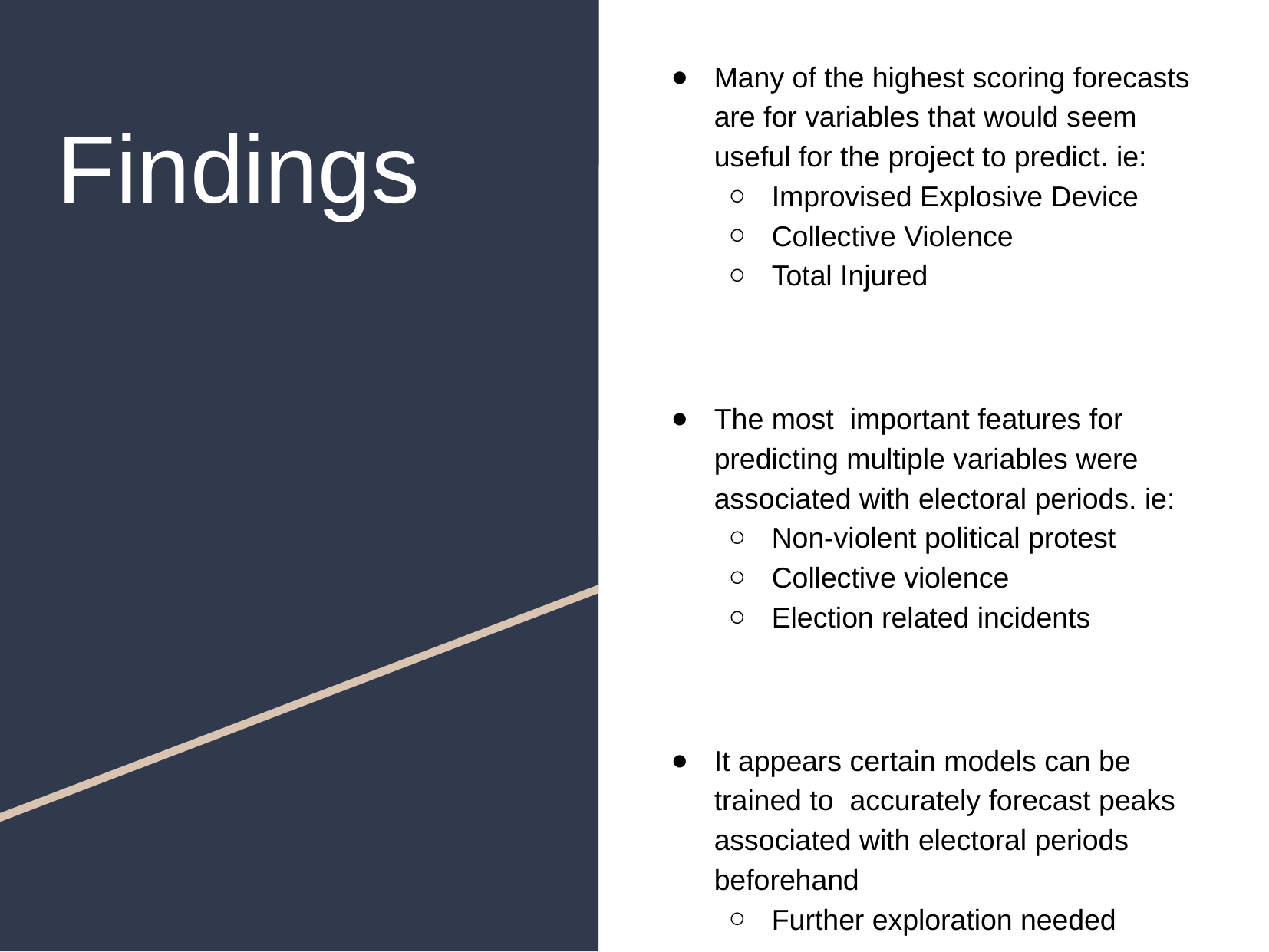

Many of the highest scoring forecasts are for variables that would seem useful for the project to predict. ie:
Improvised Explosive Device
Collective Violence
Total Injured

The most  important features for predicting multiple variables were associated with electoral periods. ie:
Non-violent political protest
Collective violence
Election related incidents

It appears certain models can be trained to  accurately forecast peaks associated with electoral periods beforehand
Further exploration needed
# Findings